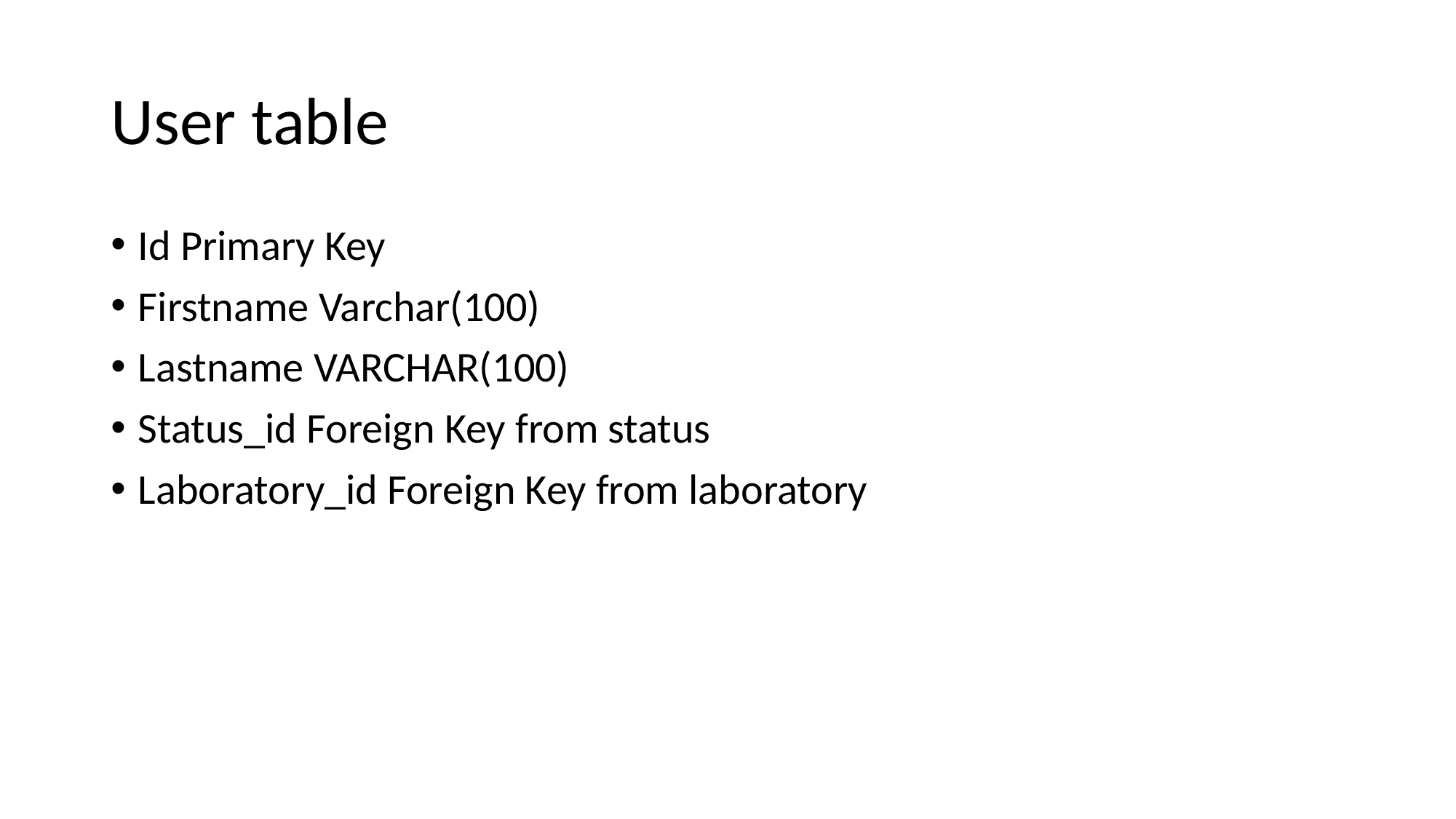

# User table
Id Primary Key
Firstname Varchar(100)
Lastname VARCHAR(100)
Status_id Foreign Key from status
Laboratory_id Foreign Key from laboratory